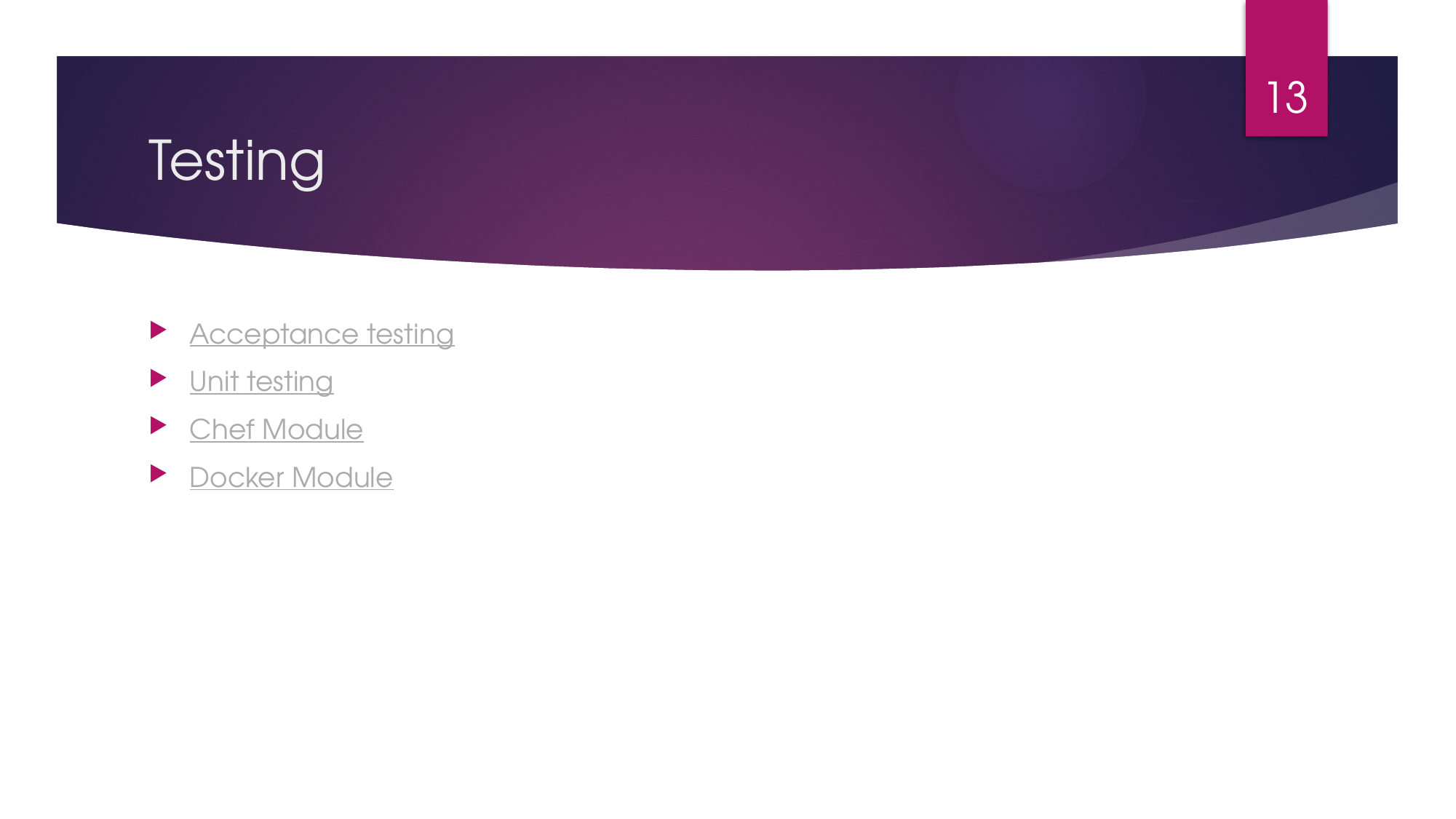

13
# Testing
Acceptance testing
Unit testing
Chef Module
Docker Module